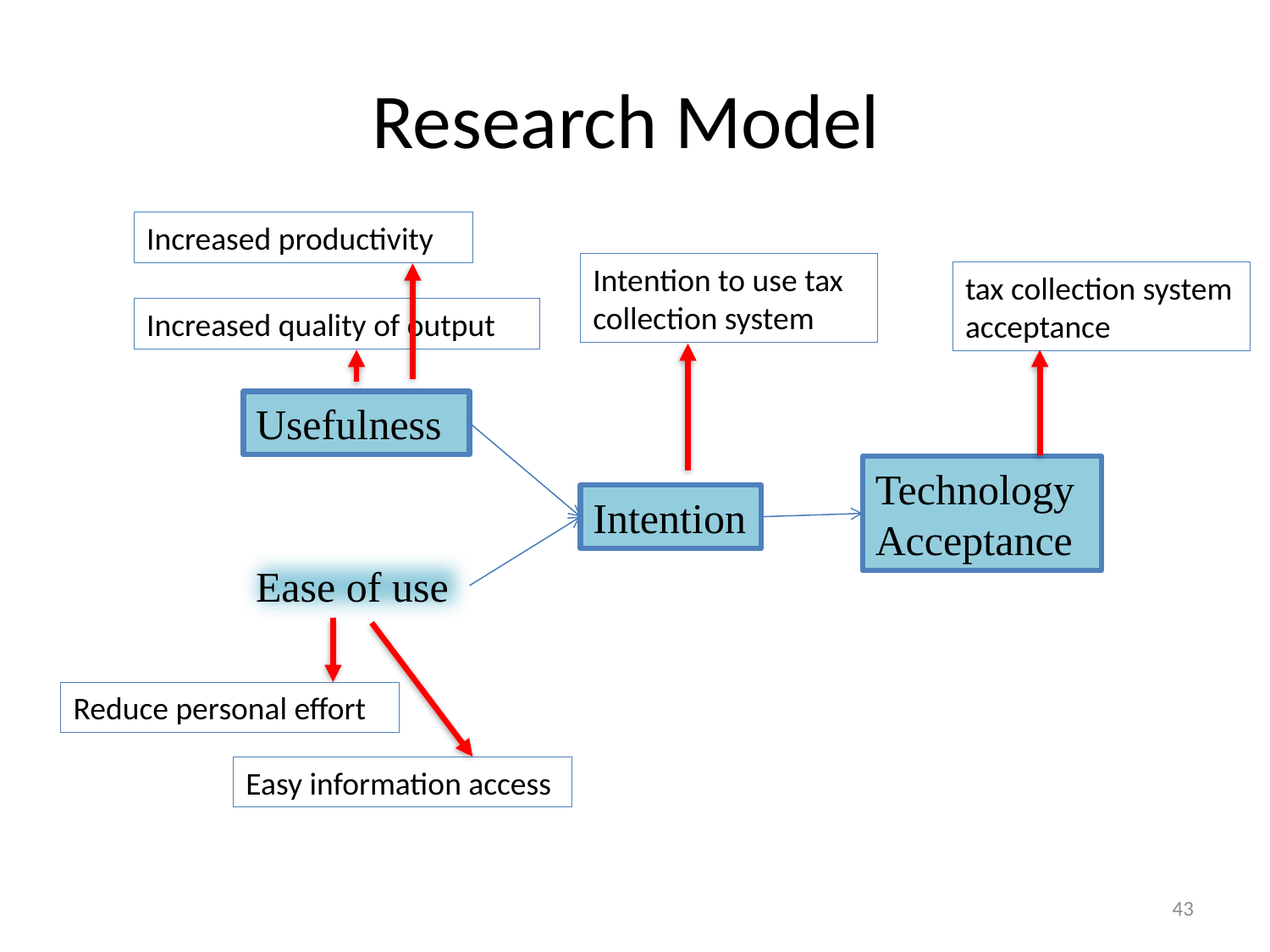

# Research Model
Increased productivity
Intention to use tax collection system
tax collection system acceptance
Increased quality of output
Usefulness
Technology Acceptance
Intention
Ease of use
Reduce personal effort
Easy information access

43